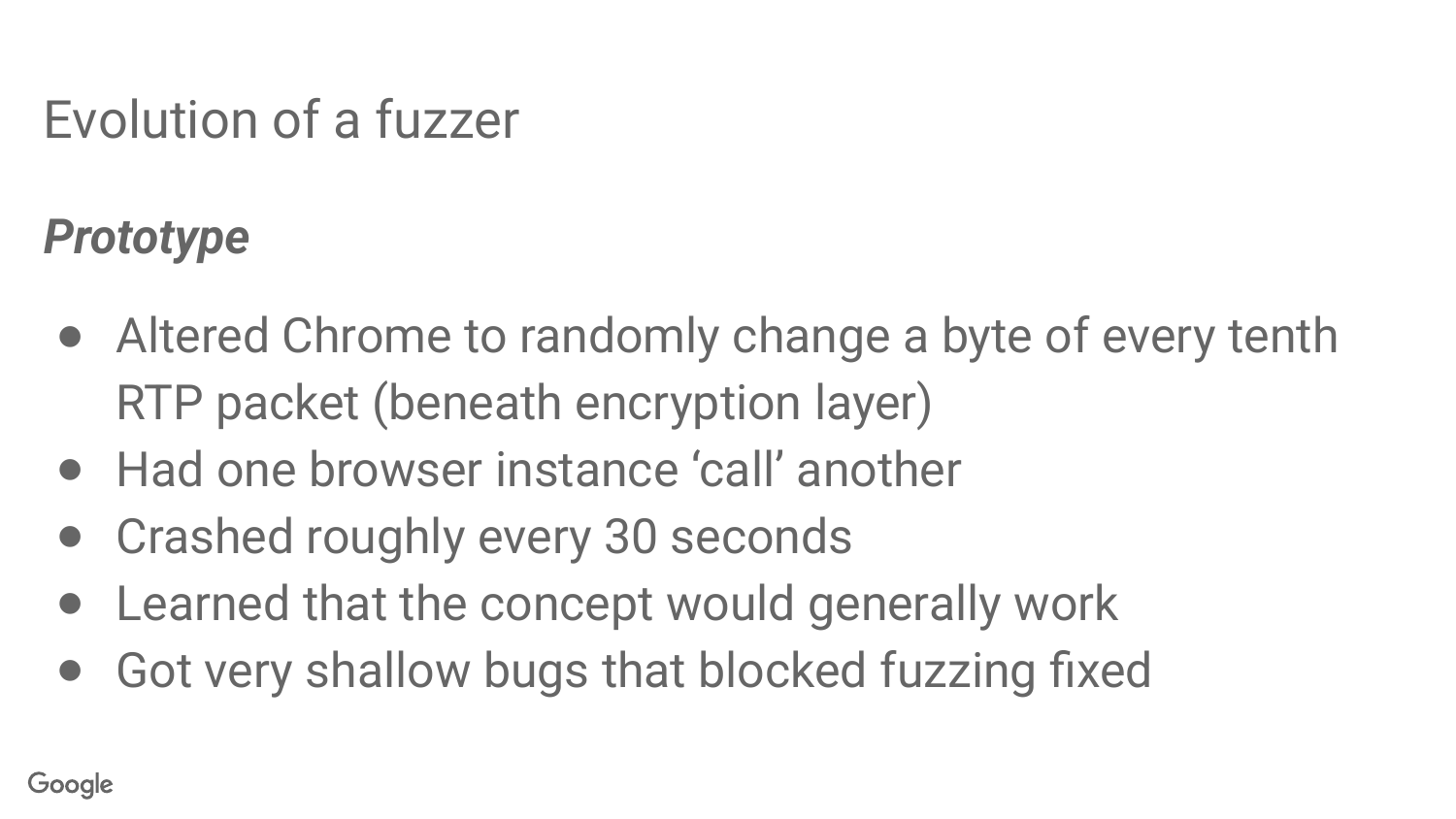

# Evolution of a fuzzer
Prototype
Altered Chrome to randomly change a byte of every tenth RTP packet (beneath encryption layer)
Had one browser instance ‘call’ another
Crashed roughly every 30 seconds
Learned that the concept would generally work
Got very shallow bugs that blocked fuzzing fixed